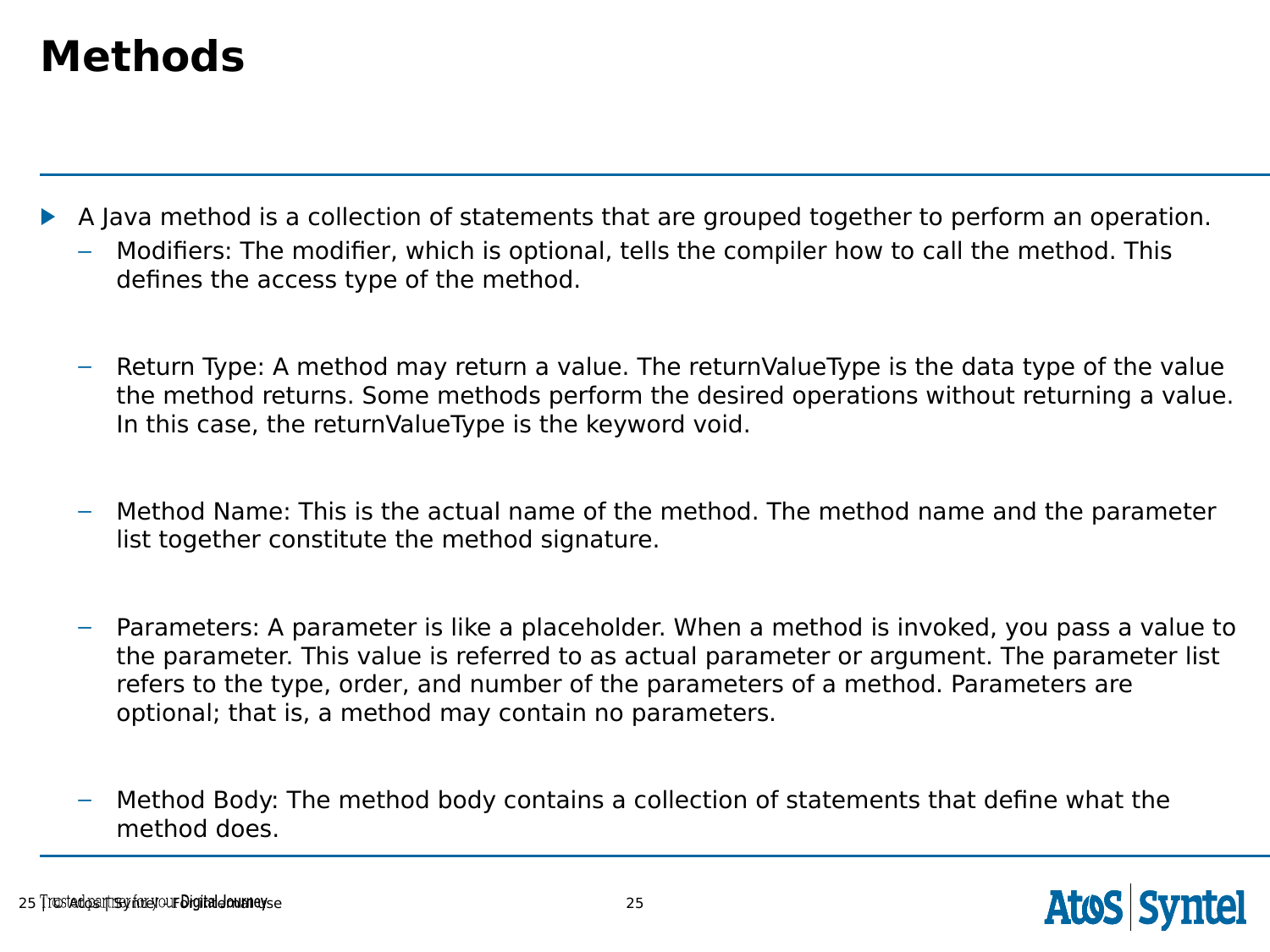

# Methods
A Java method is a collection of statements that are grouped together to perform an operation.
Modifiers: The modifier, which is optional, tells the compiler how to call the method. This defines the access type of the method.

Return Type: A method may return a value. The returnValueType is the data type of the value the method returns. Some methods perform the desired operations without returning a value. In this case, the returnValueType is the keyword void.

Method Name: This is the actual name of the method. The method name and the parameter list together constitute the method signature.

Parameters: A parameter is like a placeholder. When a method is invoked, you pass a value to the parameter. This value is referred to as actual parameter or argument. The parameter list refers to the type, order, and number of the parameters of a method. Parameters are optional; that is, a method may contain no parameters.

Method Body: The method body contains a collection of statements that define what the method does.